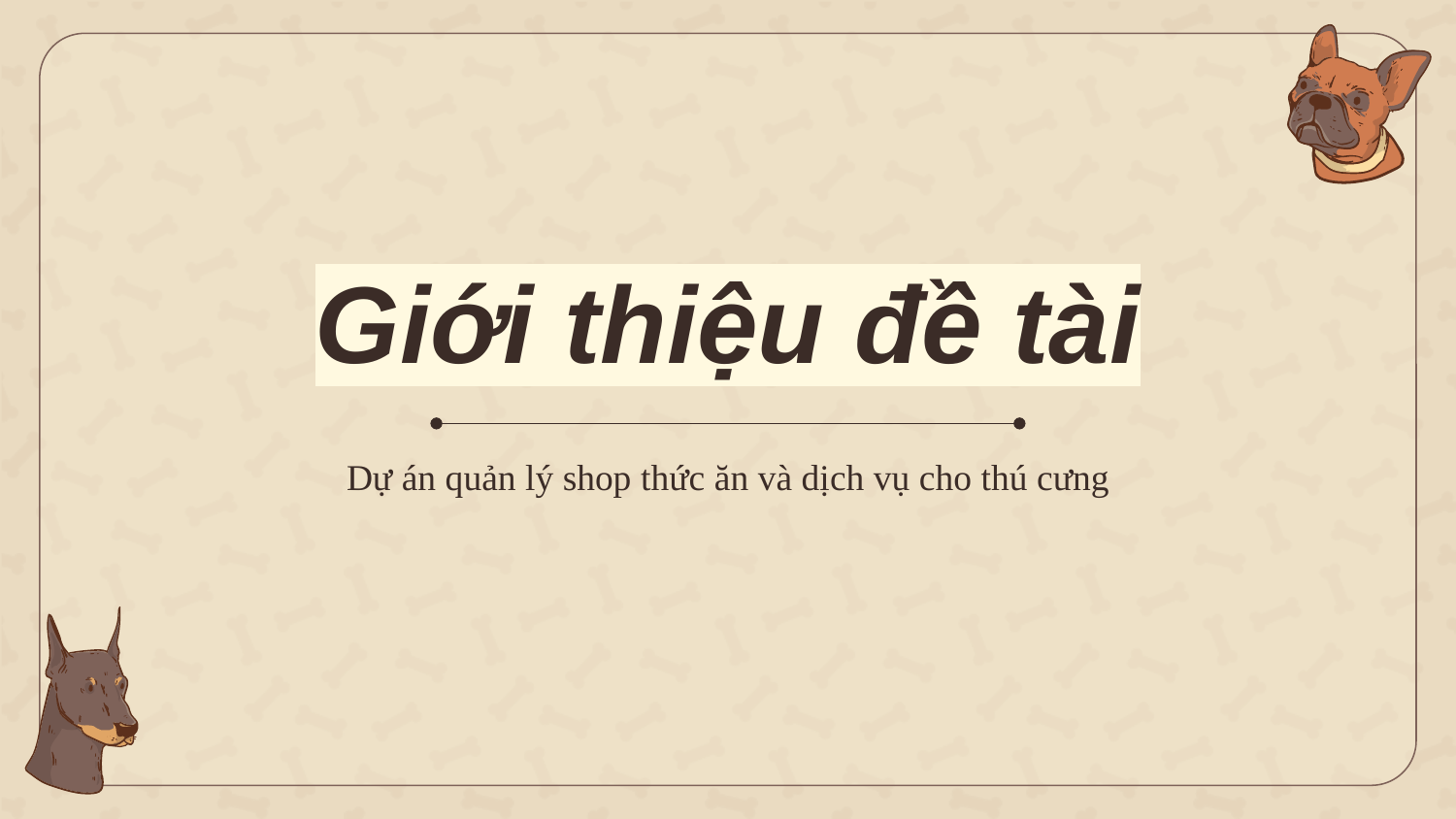

# Giới thiệu đề tài
Dự án quản lý shop thức ăn và dịch vụ cho thú cưng